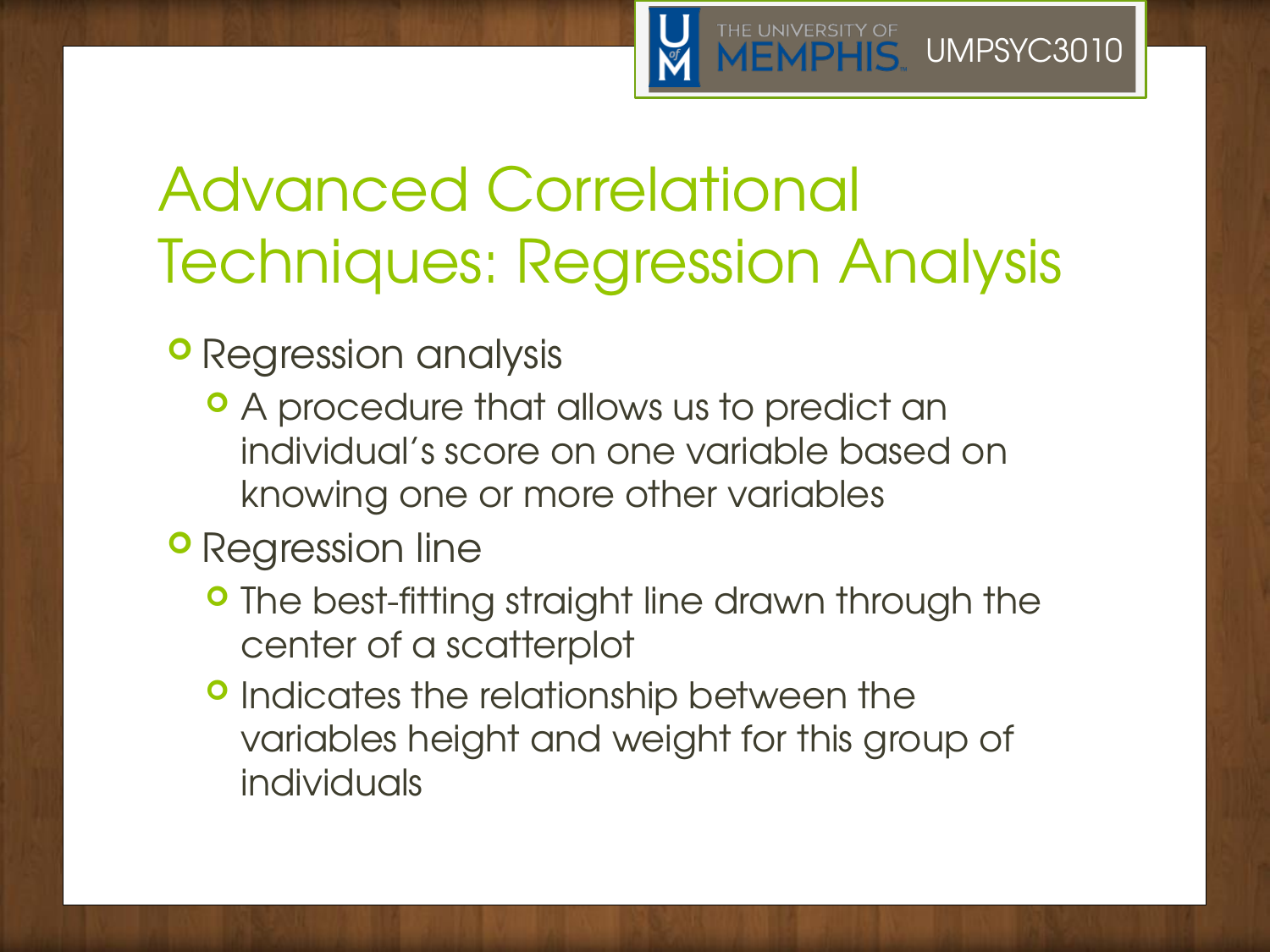

# Advanced Correlational Techniques: Regression Analysis
Regression analysis
A procedure that allows us to predict an individual’s score on one variable based on knowing one or more other variables
Regression line
The best-fitting straight line drawn through the center of a scatterplot
Indicates the relationship between the variables height and weight for this group of individuals